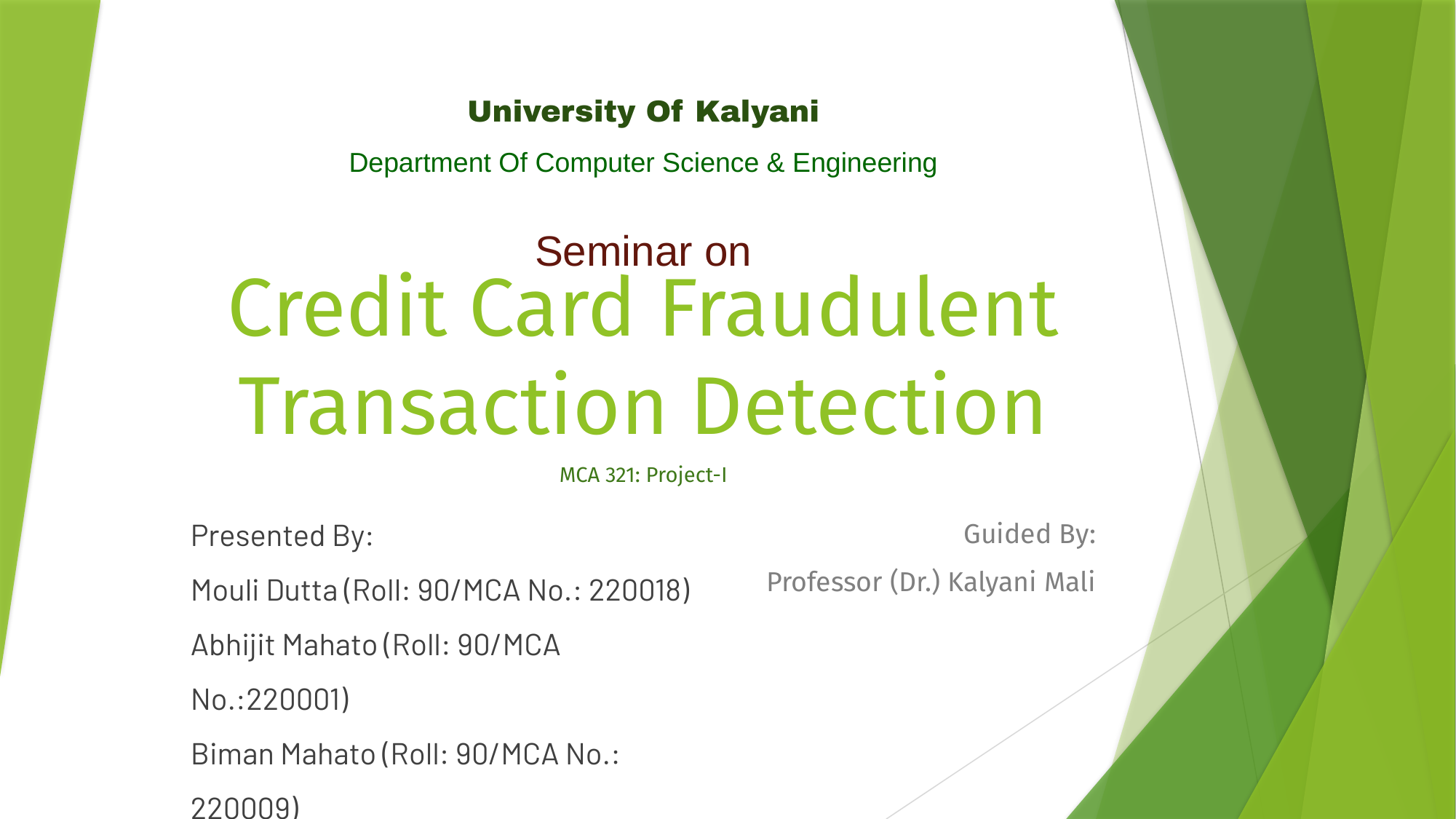

University Of Kalyani
Department Of Computer Science & Engineering
Seminar on
# Credit Card Fraudulent Transaction Detection
MCA 321: Project-I
Presented By:
Mouli Dutta (Roll: 90/MCA No.: 220018)
Abhijit Mahato (Roll: 90/MCA No.:220001)
Biman Mahato (Roll: 90/MCA No.: 220009)
Guided By:
Professor (Dr.) Kalyani Mali